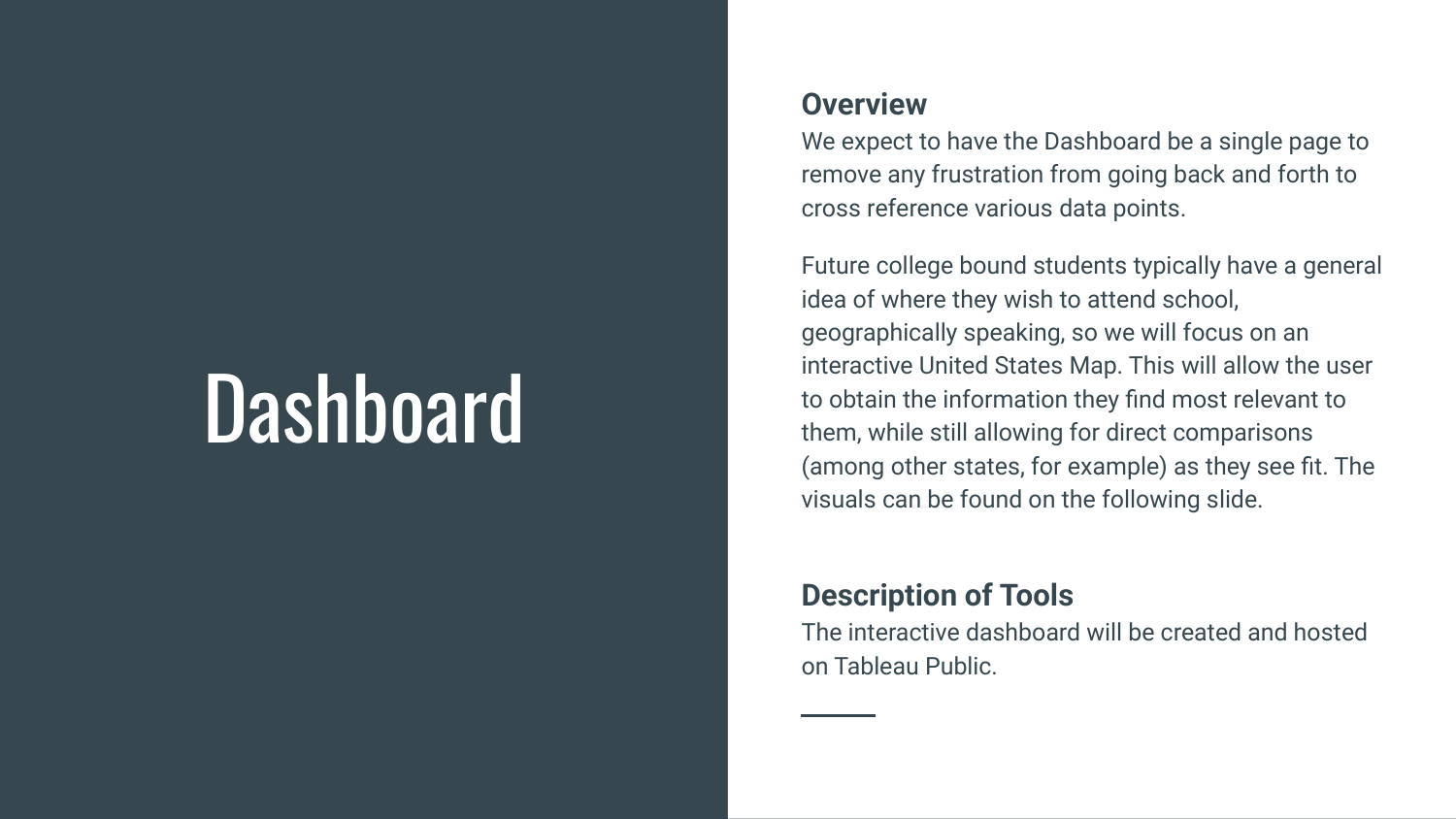

Overview
We expect to have the Dashboard be a single page to remove any frustration from going back and forth to cross reference various data points.
Future college bound students typically have a general idea of where they wish to attend school, geographically speaking, so we will focus on an interactive United States Map. This will allow the user to obtain the information they find most relevant to them, while still allowing for direct comparisons (among other states, for example) as they see fit. The visuals can be found on the following slide.
Description of Tools
The interactive dashboard will be created and hosted on Tableau Public.

# Dashboard